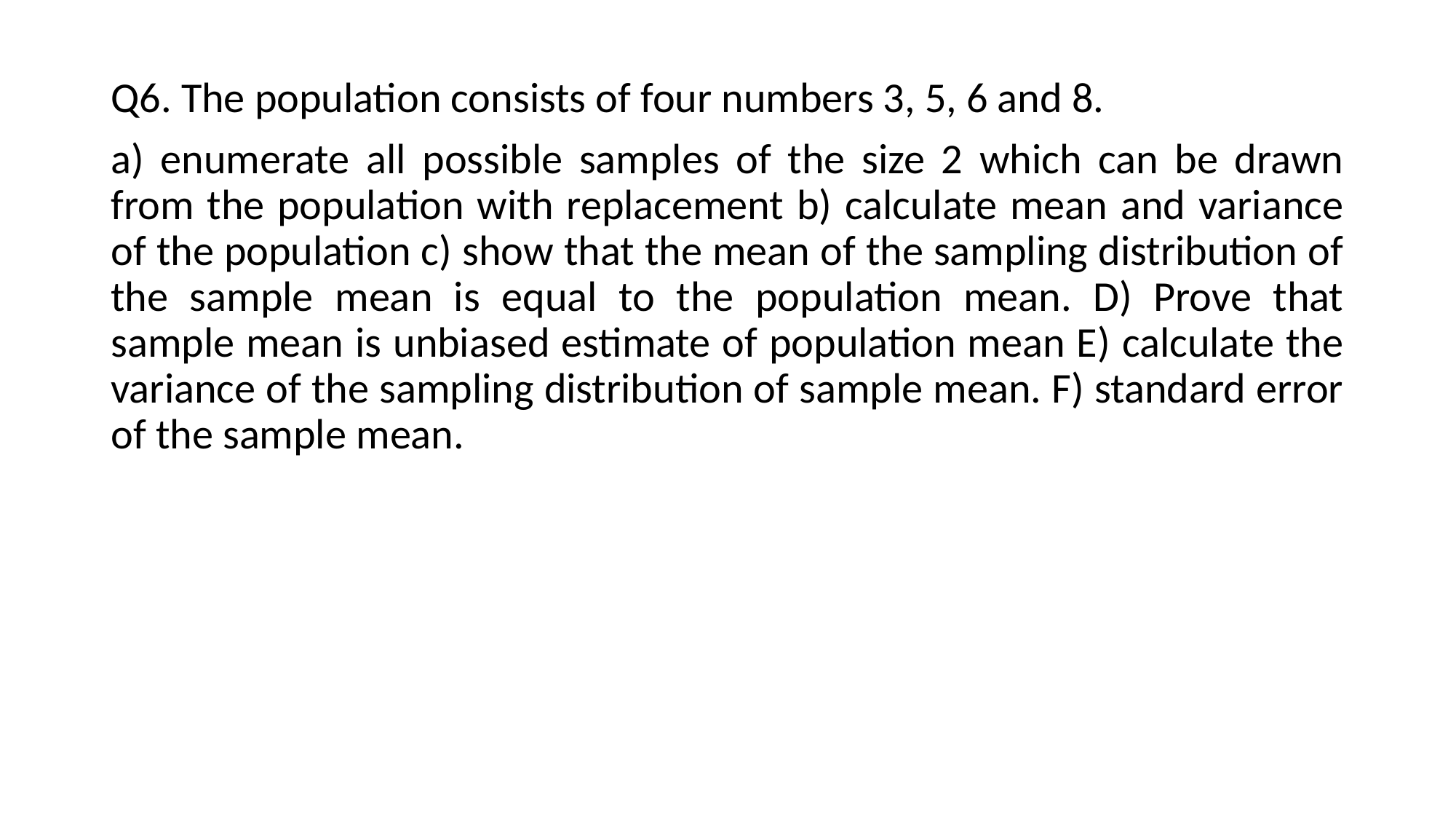

Q6. The population consists of four numbers 3, 5, 6 and 8.
a) enumerate all possible samples of the size 2 which can be drawn from the population with replacement b) calculate mean and variance of the population c) show that the mean of the sampling distribution of the sample mean is equal to the population mean. D) Prove that sample mean is unbiased estimate of population mean E) calculate the variance of the sampling distribution of sample mean. F) standard error of the sample mean.